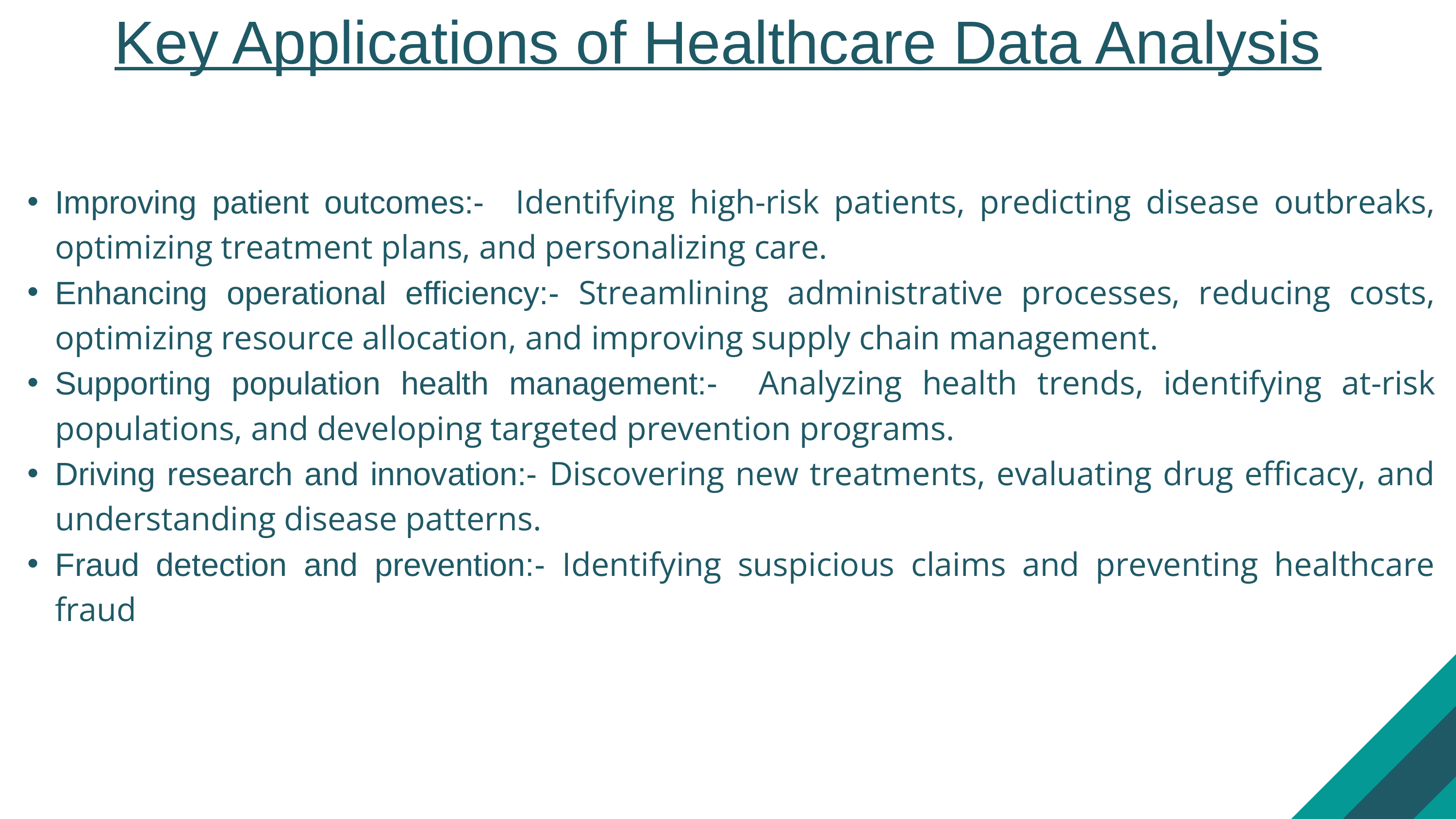

Key Applications of Healthcare Data Analysis

Improving patient outcomes:-  Identifying high-risk patients, predicting disease outbreaks, optimizing treatment plans, and personalizing care.
Enhancing operational efficiency:- Streamlining administrative processes, reducing costs, optimizing resource allocation, and improving supply chain management.
Supporting population health management:-  Analyzing health trends, identifying at-risk populations, and developing targeted prevention programs.
Driving research and innovation:- Discovering new treatments, evaluating drug efficacy, and understanding disease patterns.
Fraud detection and prevention:- Identifying suspicious claims and preventing healthcare fraud